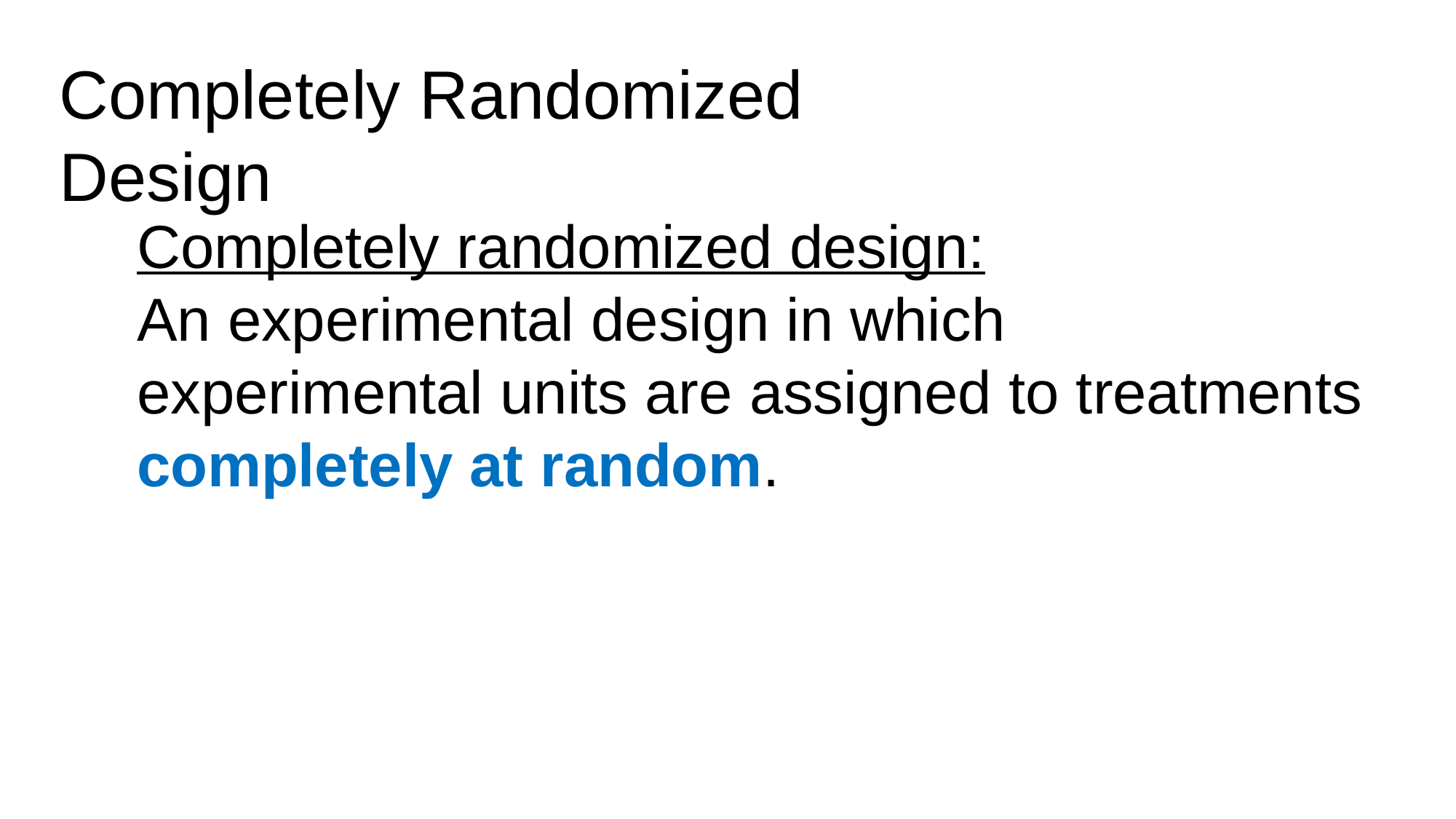

Completely Randomized Design
Completely randomized design:
An experimental design in which experimental units are assigned to treatments completely at random.